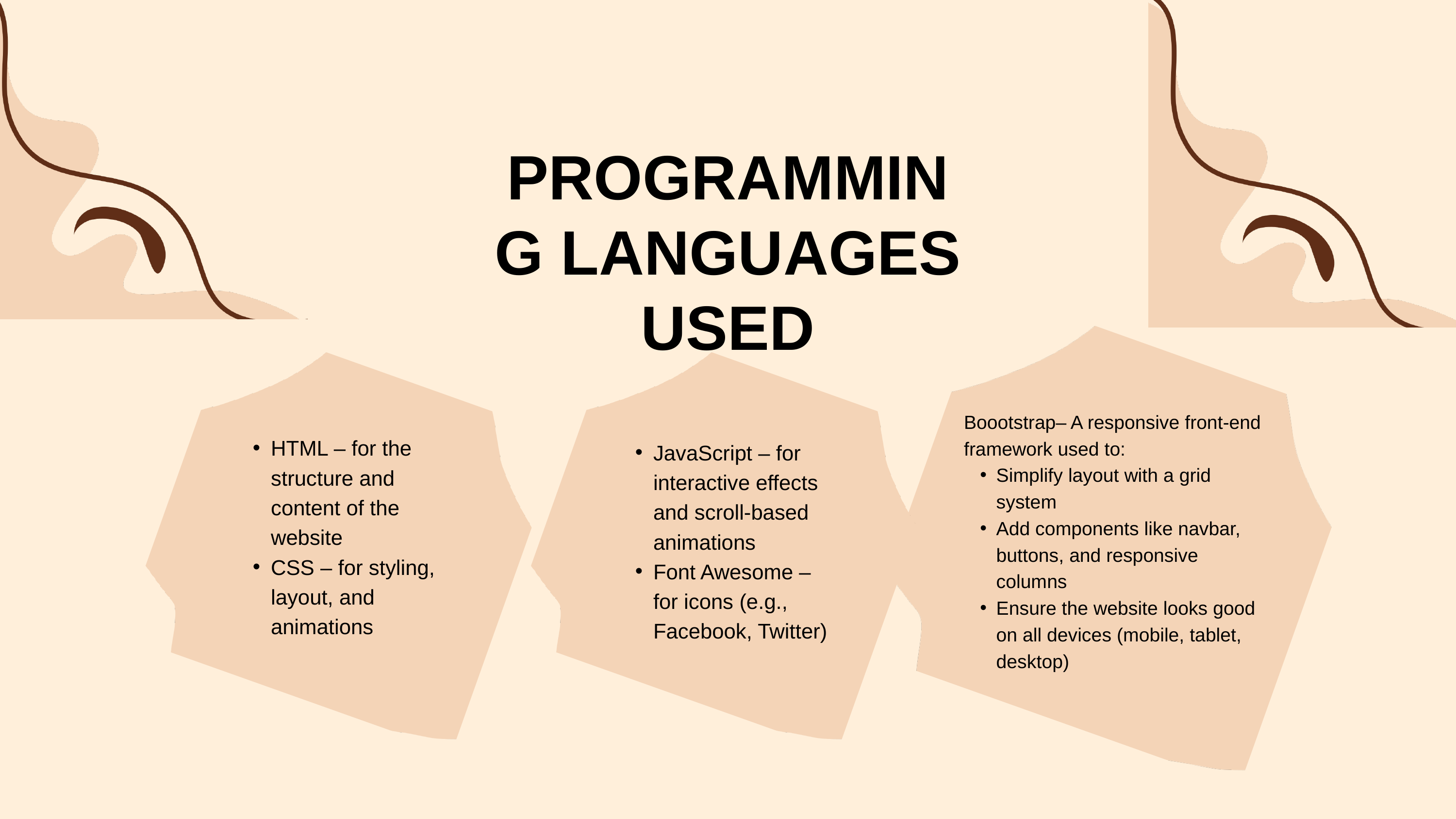

PROGRAMMING LANGUAGES USED

Boootstrap– A responsive front-end framework used to:
Simplify layout with a grid system
Add components like navbar, buttons, and responsive columns
Ensure the website looks good on all devices (mobile, tablet, desktop)

HTML – for the structure and content of the website
CSS – for styling, layout, and animations
JavaScript – for interactive effects and scroll-based animations
Font Awesome – for icons (e.g., Facebook, Twitter)